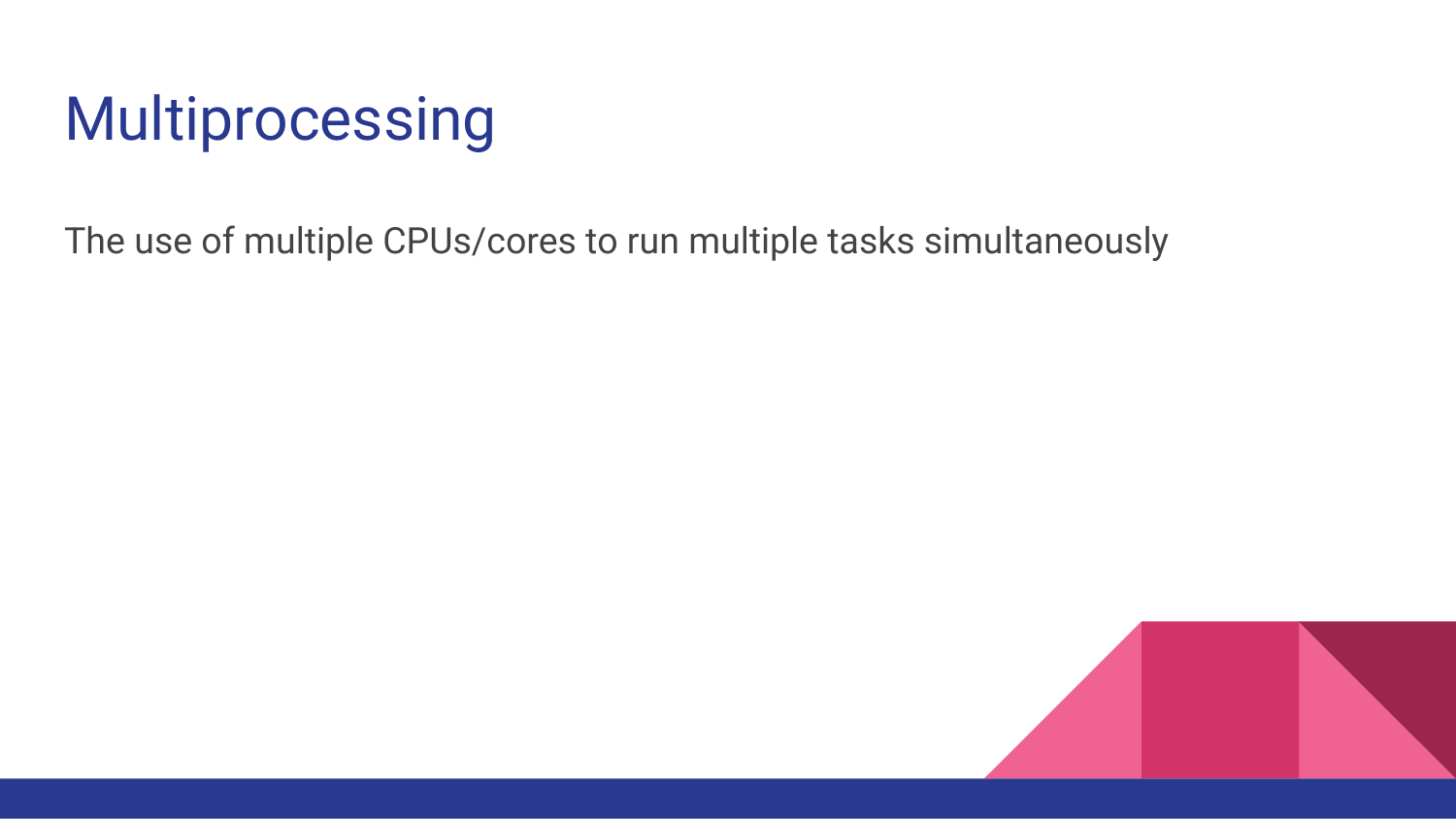

# Multiprocessing
The use of multiple CPUs/cores to run multiple tasks simultaneously